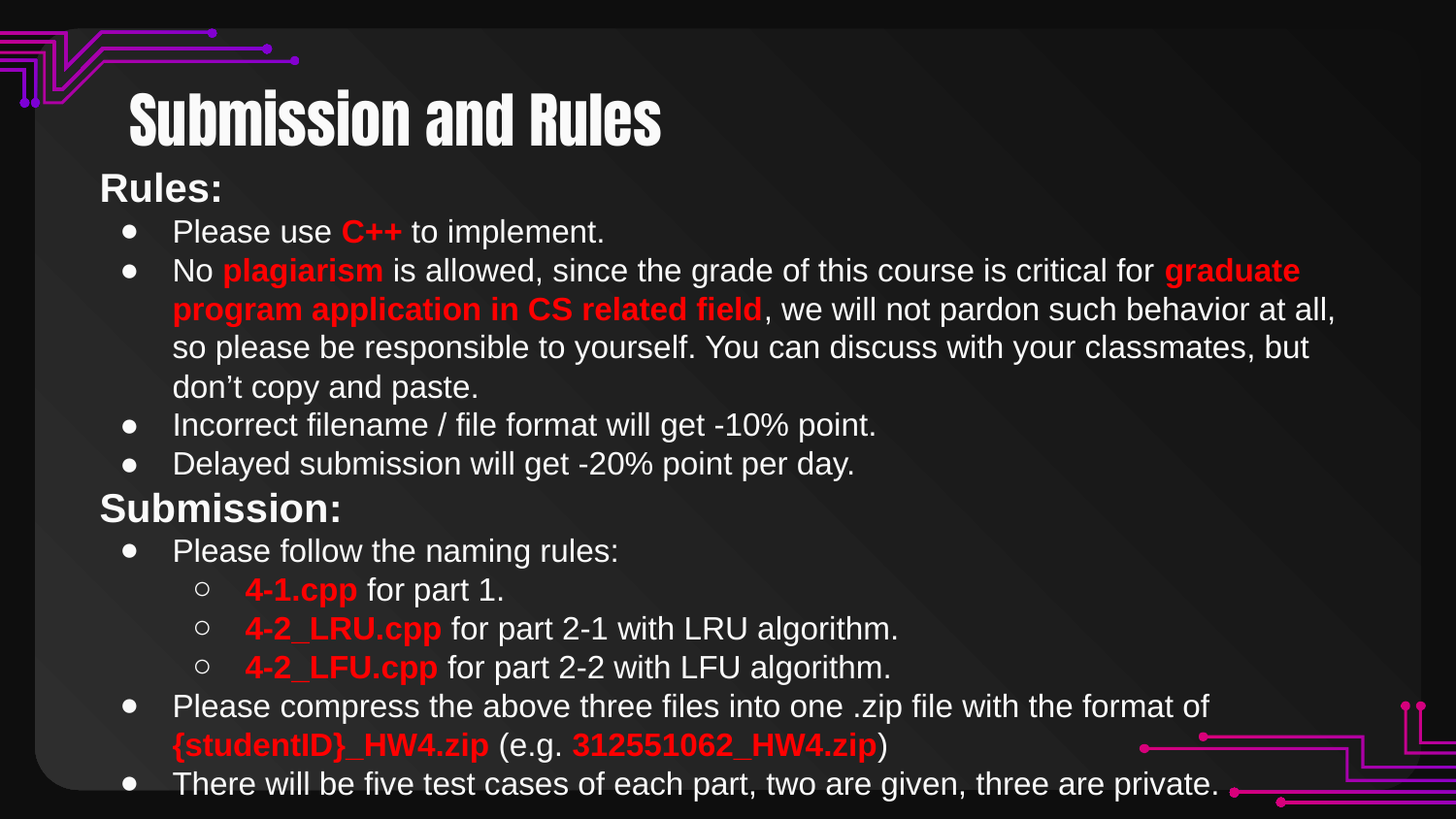

# Submission and Rules
Rules:
Please use C++ to implement.
No plagiarism is allowed, since the grade of this course is critical for graduate program application in CS related field, we will not pardon such behavior at all, so please be responsible to yourself. You can discuss with your classmates, but don’t copy and paste.
Incorrect filename / file format will get -10% point.
Delayed submission will get -20% point per day.
Submission:
Please follow the naming rules:
4-1.cpp for part 1.
4-2_LRU.cpp for part 2-1 with LRU algorithm.
4-2_LFU.cpp for part 2-2 with LFU algorithm.
Please compress the above three files into one .zip file with the format of {studentID}_HW4.zip (e.g. 312551062_HW4.zip)
There will be five test cases of each part, two are given, three are private.